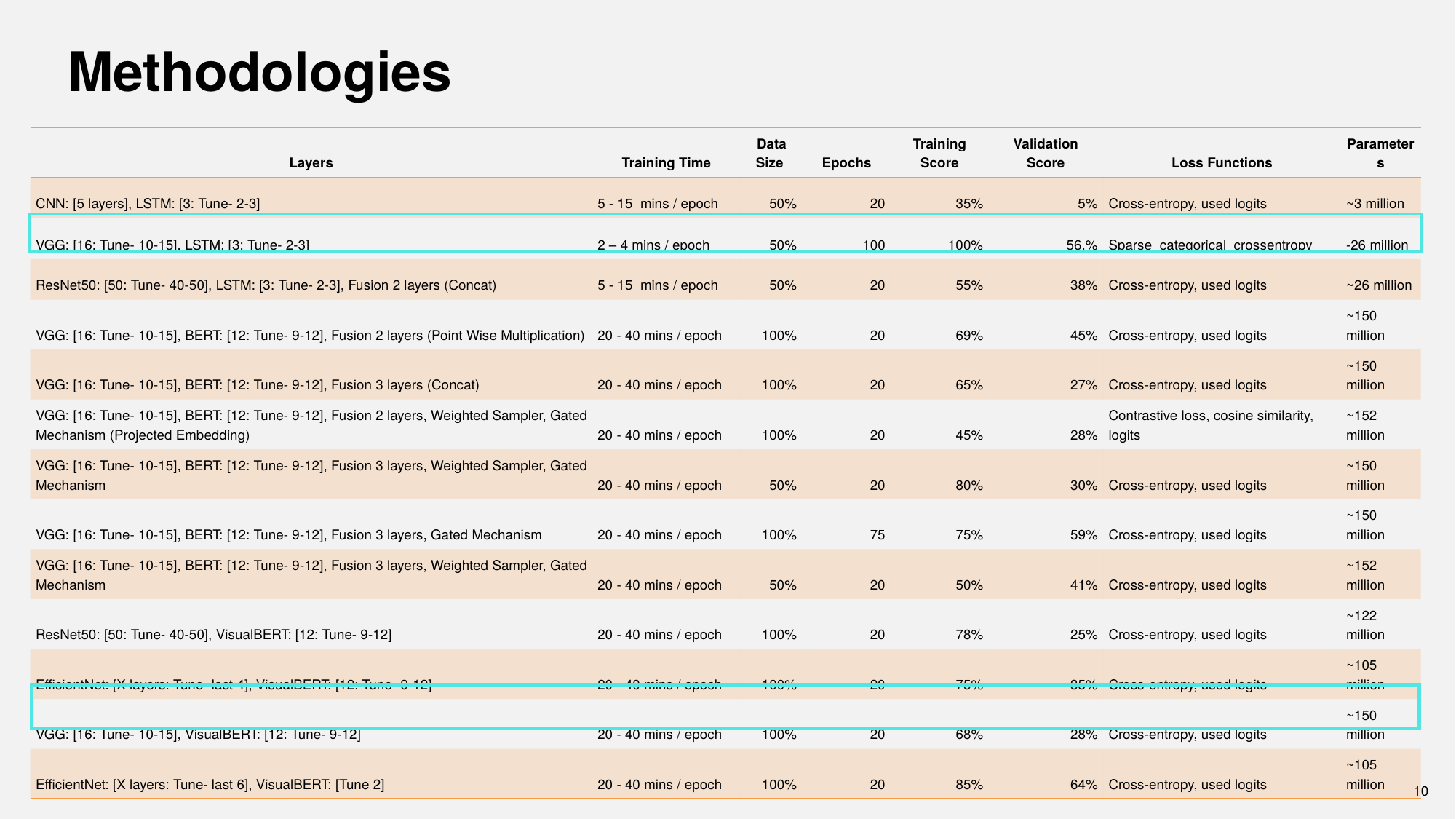

# Methodologies
| Layers | Training Time | Data Size | Epochs | Training Score | Validation Score | Loss Functions | Parameters |
| --- | --- | --- | --- | --- | --- | --- | --- |
| CNN: [5 layers], LSTM: [3: Tune- 2-3] | 5 - 15  mins / epoch | 50% | 20 | 35% | 5% | Cross-entropy, used logits | ~3 million |
| VGG: [16: Tune- 10-15], LSTM: [3: Tune- 2-3] | 2 – 4 mins / epoch | 50% | 100 | 100% | 56.% | Sparse\_categorical\_crossentropy | -26 million |
| ResNet50: [50: Tune- 40-50], LSTM: [3: Tune- 2-3], Fusion 2 layers (Concat) | 5 - 15  mins / epoch | 50% | 20 | 55% | 38% | Cross-entropy, used logits | ~26 million |
| VGG: [16: Tune- 10-15], BERT: [12: Tune- 9-12], Fusion 2 layers (Point Wise Multiplication) | 20 - 40 mins / epoch | 100% | 20 | 69% | 45% | Cross-entropy, used logits | ~150 million |
| VGG: [16: Tune- 10-15], BERT: [12: Tune- 9-12], Fusion 3 layers (Concat) | 20 - 40 mins / epoch | 100% | 20 | 65% | 27% | Cross-entropy, used logits | ~150 million |
| VGG: [16: Tune- 10-15], BERT: [12: Tune- 9-12], Fusion 2 layers, Weighted Sampler, Gated Mechanism (Projected Embedding) | 20 - 40 mins / epoch | 100% | 20 | 45% | 28% | Contrastive loss, cosine similarity, logits | ~152 million |
| VGG: [16: Tune- 10-15], BERT: [12: Tune- 9-12], Fusion 3 layers, Weighted Sampler, Gated Mechanism | 20 - 40 mins / epoch | 50% | 20 | 80% | 30% | Cross-entropy, used logits | ~150 million |
| VGG: [16: Tune- 10-15], BERT: [12: Tune- 9-12], Fusion 3 layers, Gated Mechanism | 20 - 40 mins / epoch | 100% | 75 | 75% | 59% | Cross-entropy, used logits | ~150 million |
| VGG: [16: Tune- 10-15], BERT: [12: Tune- 9-12], Fusion 3 layers, Weighted Sampler, Gated Mechanism | 20 - 40 mins / epoch | 50% | 20 | 50% | 41% | Cross-entropy, used logits | ~152 million |
| ResNet50: [50: Tune- 40-50], VisualBERT: [12: Tune- 9-12] | 20 - 40 mins / epoch | 100% | 20 | 78% | 25% | Cross-entropy, used logits | ~122 million |
| EfficientNet: [X layers: Tune- last 4], VisualBERT: [12: Tune- 9-12] | 20 - 40 mins / epoch | 100% | 20 | 75% | 35% | Cross-entropy, used logits | ~105 million |
| VGG: [16: Tune- 10-15], VisualBERT: [12: Tune- 9-12] | 20 - 40 mins / epoch | 100% | 20 | 68% | 28% | Cross-entropy, used logits | ~150 million |
| EfficientNet: [X layers: Tune- last 6], VisualBERT: [Tune 2] | 20 - 40 mins / epoch | 100% | 20 | 85% | 64% | Cross-entropy, used logits | ~105 million |

10